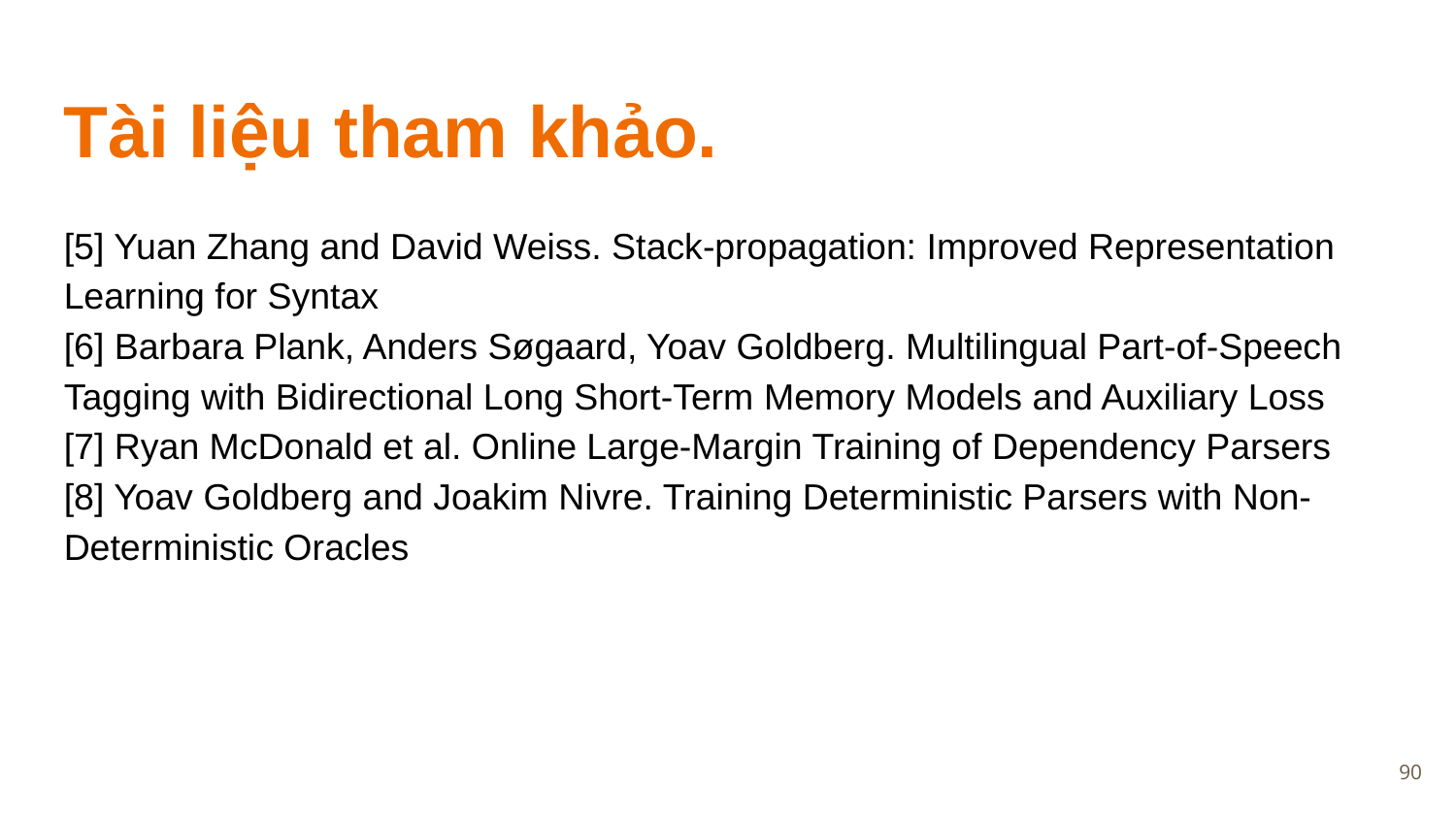

Tài liệu tham khảo.
[5] Yuan Zhang and David Weiss. Stack-propagation: Improved Representation Learning for Syntax
[6] Barbara Plank, Anders Søgaard, Yoav Goldberg. Multilingual Part-of-Speech Tagging with Bidirectional Long Short-Term Memory Models and Auxiliary Loss
[7] Ryan McDonald et al. Online Large-Margin Training of Dependency Parsers
[8] Yoav Goldberg and Joakim Nivre. Training Deterministic Parsers with Non-Deterministic Oracles
90